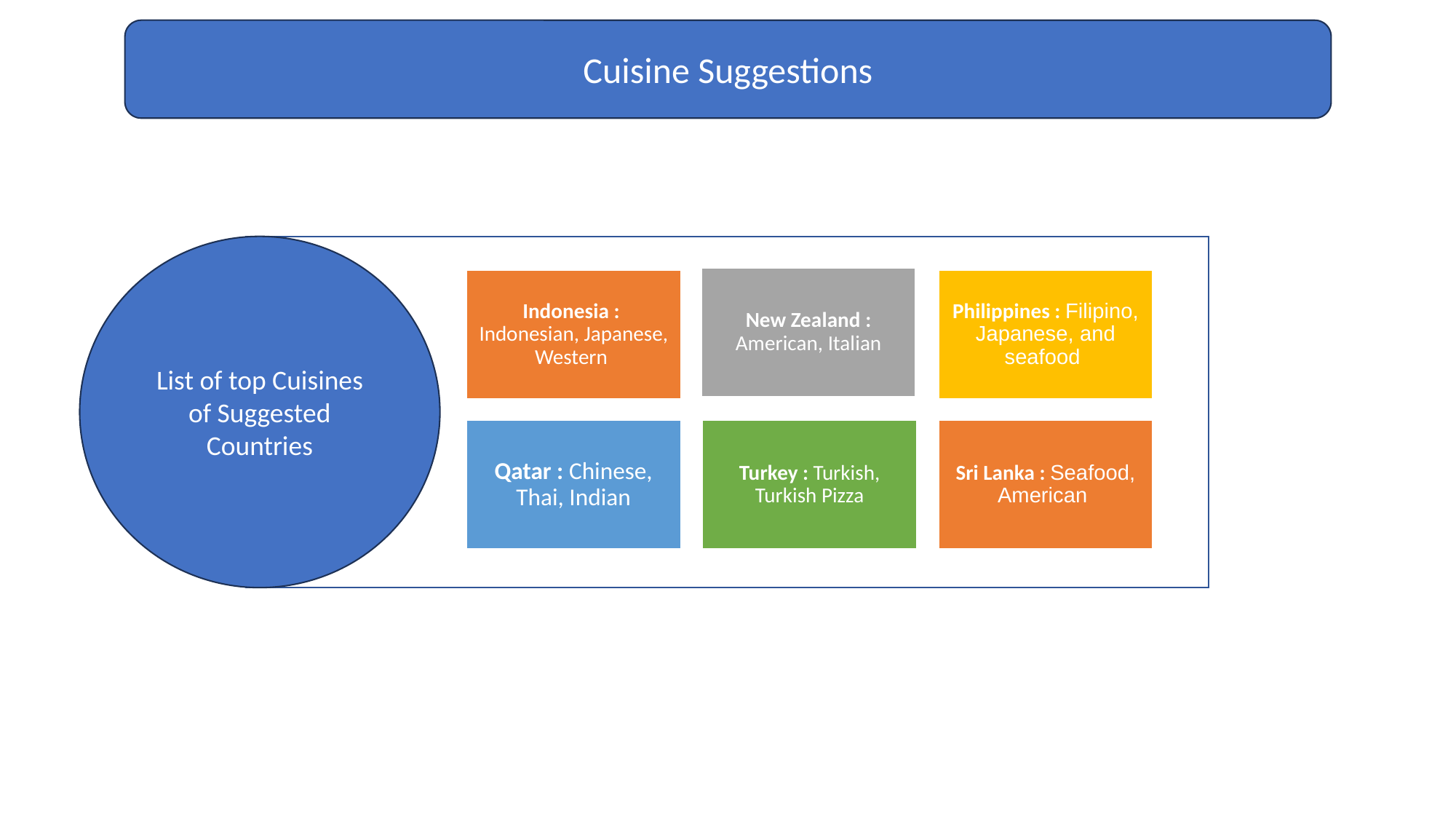

Cuisine Suggestions
List of top Cuisines of Suggested Countries

Indonesia :  Indonesian, Japanese, Western
New Zealand : American, Italian
Philippines : Filipino, Japanese, and seafood
Qatar : Chinese, Thai, Indian
Turkey : Turkish, Turkish Pizza
Sri Lanka : Seafood, American